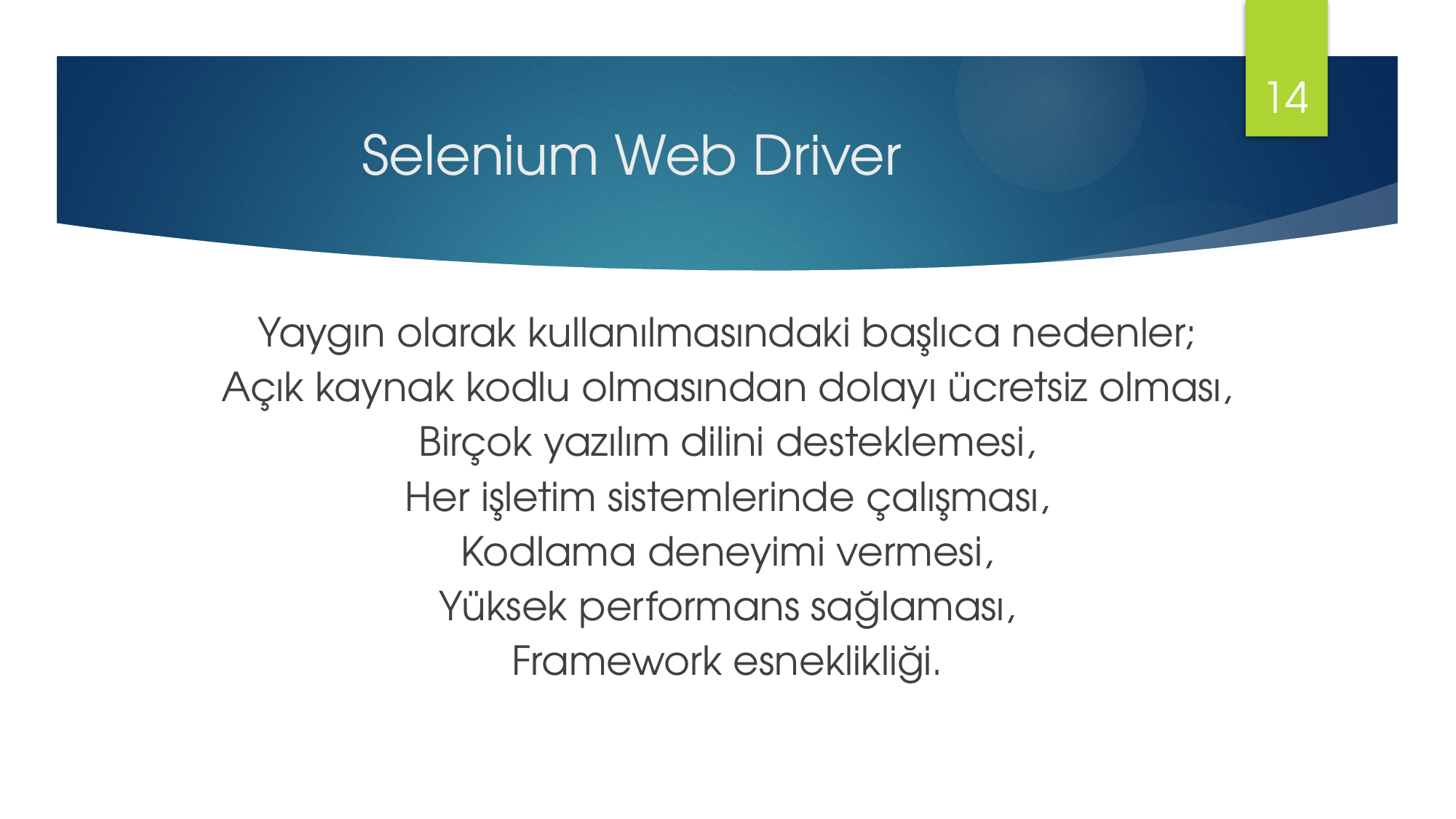

14
# Selenium Web Driver
Yaygın olarak kullanılmasındaki başlıca nedenler;
Açık kaynak kodlu olmasından dolayı ücretsiz olması,
Birçok yazılım dilini desteklemesi,
Her işletim sistemlerinde çalışması,
Kodlama deneyimi vermesi,
Yüksek performans sağlaması,
Framework esneklikliği.